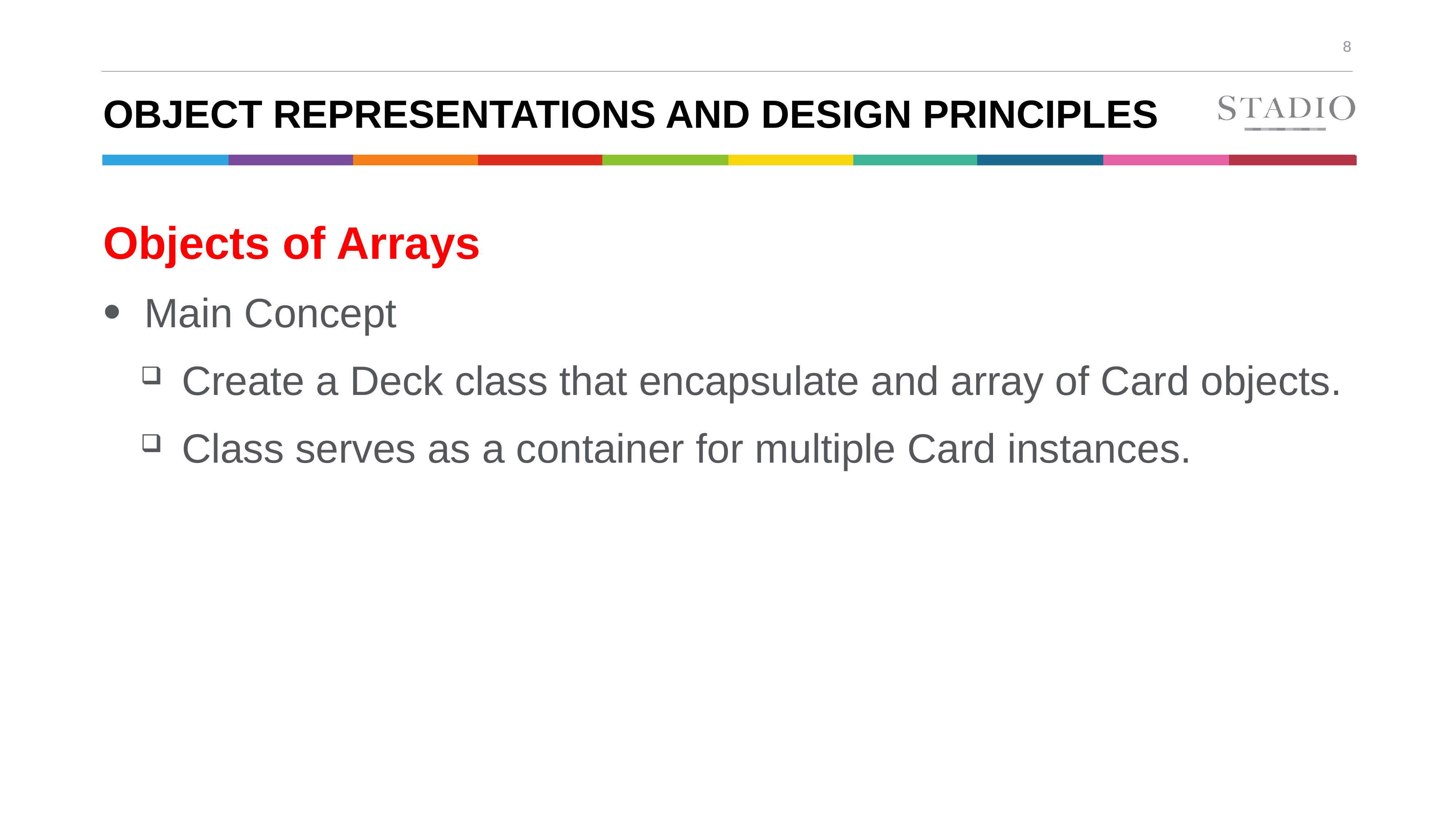

# Object Representations and Design Principles

Objects of Arrays
Main Concept
Create a Deck class that encapsulate and array of Card objects.
Class serves as a container for multiple Card instances.